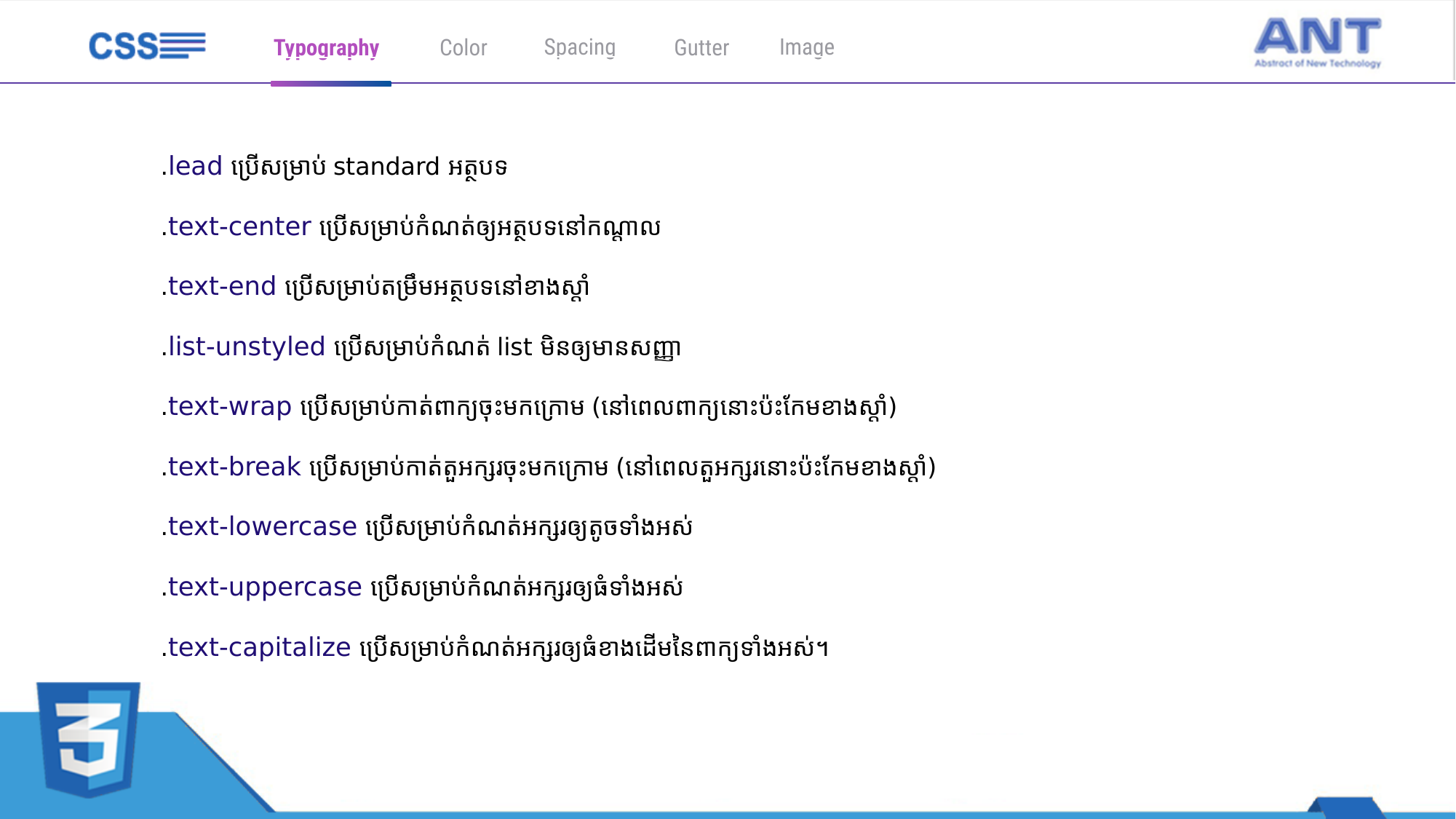

Spacing
Image
Typography
Color
Gutter

.lead ប្រើសម្រាប់ standard អត្ថបទ
.text-center ប្រើសម្រាប់កំណត់ឲ្យអត្ថបទនៅកណ្តាល
.text-end ប្រើសម្រាប់តម្រឹមអត្ថបទនៅខាងស្តាំ
.list-unstyled ប្រើសម្រាប់កំណត់ list មិនឲ្យមានសញ្ញា
.text-wrap ប្រើសម្រាប់កាត់ពាក្យចុះមកក្រោម (នៅពេលពាក្យនោះប៉ះកែមខាងស្តាំ)
.text-break ប្រើសម្រាប់កាត់តួអក្សរចុះមកក្រោម (នៅពេលតួអក្សរនោះប៉ះកែមខាងស្តាំ)
.text-lowercase ប្រើសម្រាប់កំណត់អក្សរឲ្យតូចទាំងអស់
.text-uppercase ប្រើសម្រាប់កំណត់អក្សរឲ្យធំទាំងអស់
.text-capitalize ប្រើសម្រាប់កំណត់អក្សរឲ្យធំខាងដើមនៃពាក្យទាំងអស់។